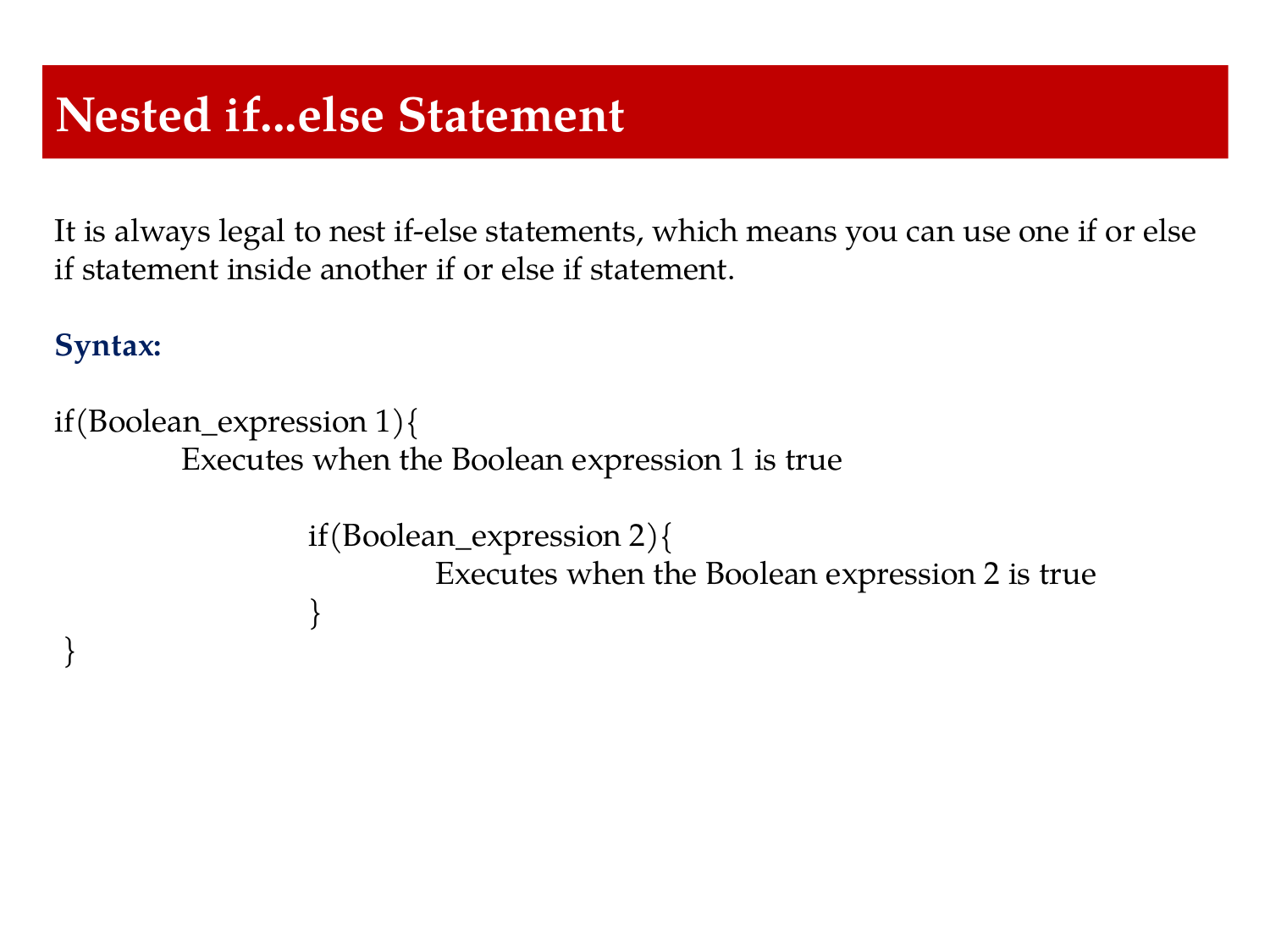

# Nested if...else Statement
It is always legal to nest if-else statements, which means you can use one if or else if statement inside another if or else if statement.

Syntax:

if(Boolean_expression 1){
	Executes when the Boolean expression 1 is true

		if(Boolean_expression 2){
			Executes when the Boolean expression 2 is true
		}
 }